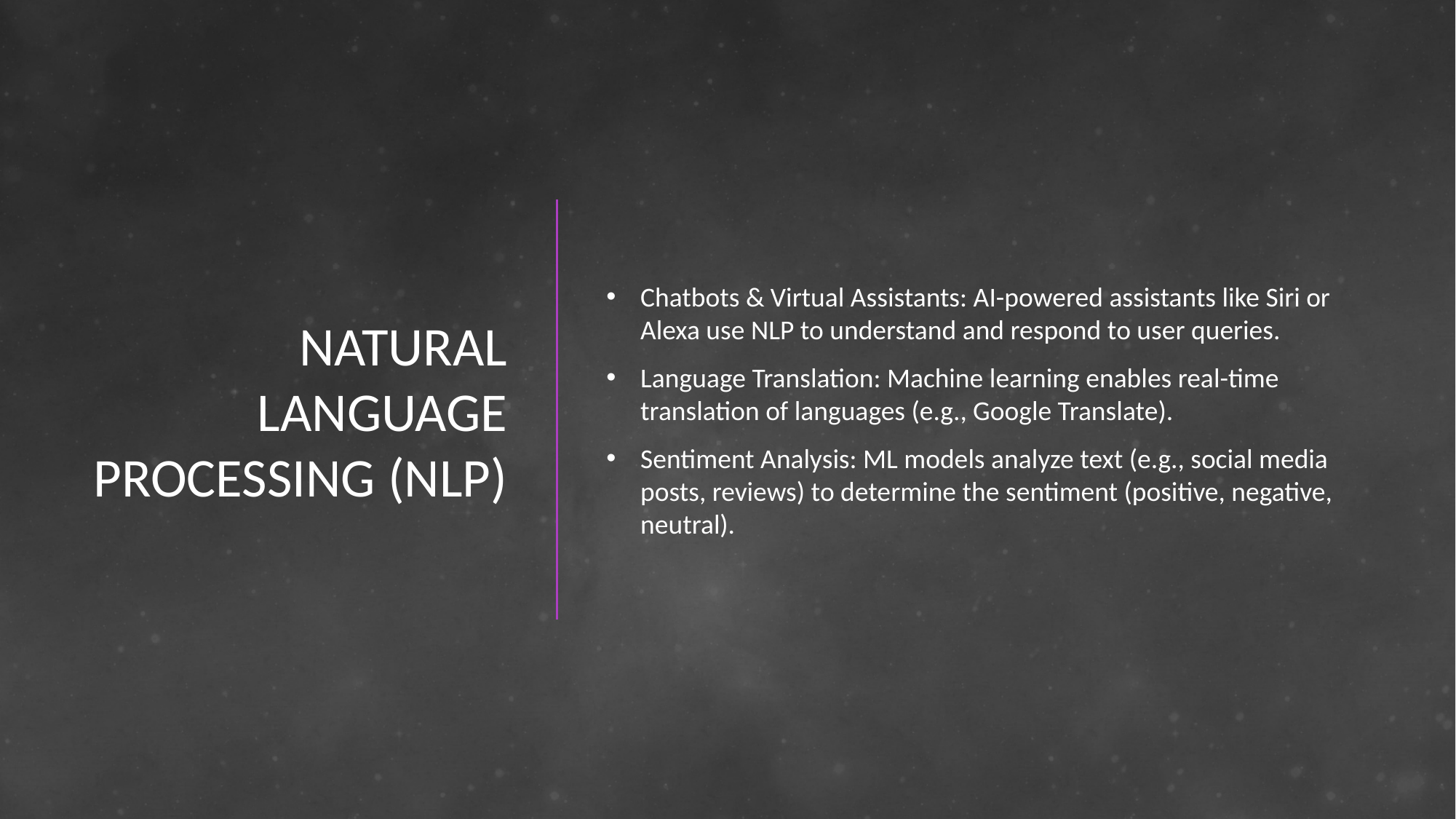

# NATURAL LANGUAGE PROCESSING (NLP)
Chatbots & Virtual Assistants: AI-powered assistants like Siri or Alexa use NLP to understand and respond to user queries.
Language Translation: Machine learning enables real-time translation of languages (e.g., Google Translate).
Sentiment Analysis: ML models analyze text (e.g., social media posts, reviews) to determine the sentiment (positive, negative, neutral).